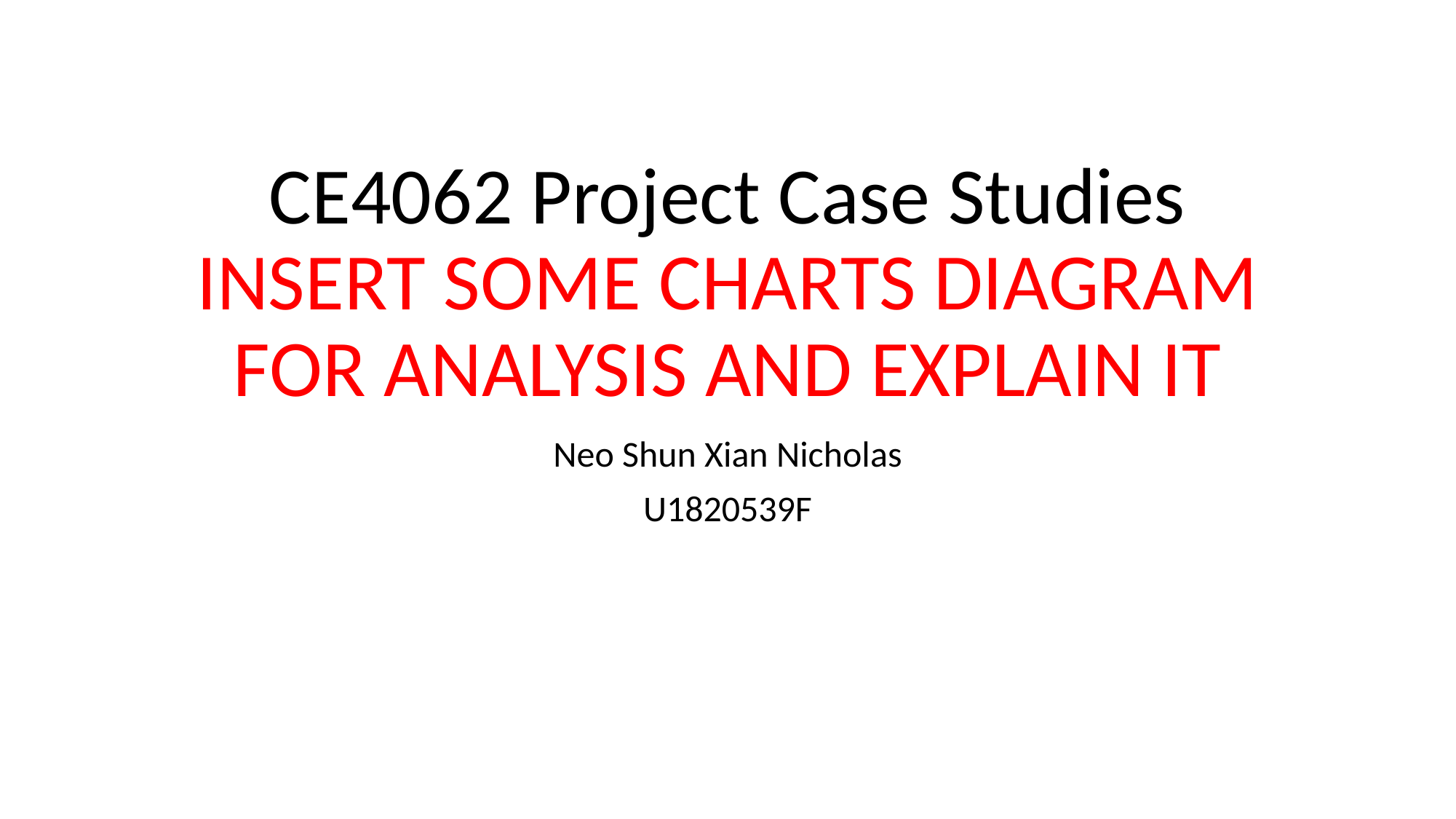

# CE4062 Project Case Studies INSERT SOME CHARTS DIAGRAM FOR ANALYSIS AND EXPLAIN IT
Neo Shun Xian Nicholas
U1820539F